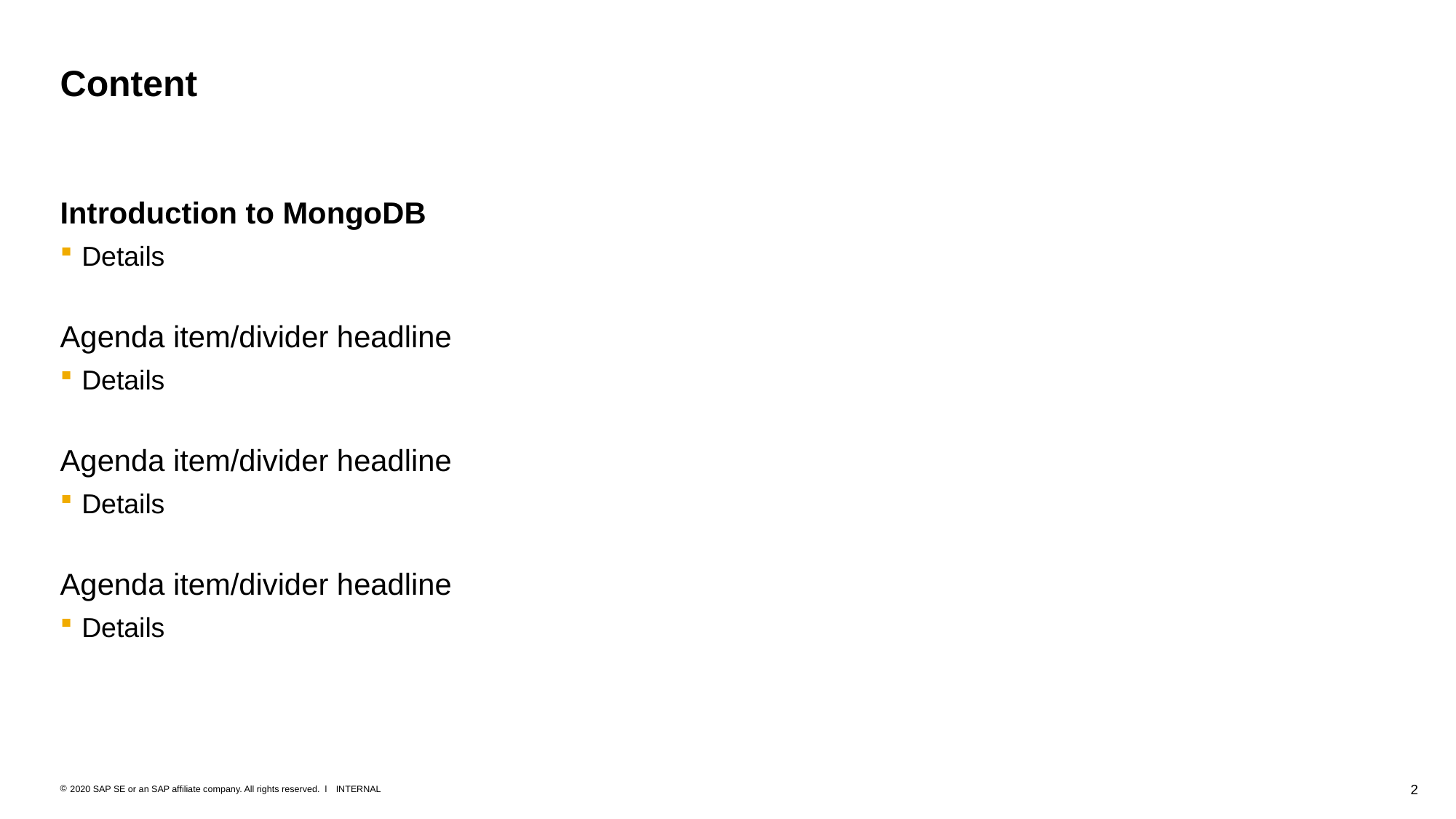

# Content
Introduction to MongoDB
Details
Agenda item/divider headline
Details
Agenda item/divider headline
Details
Agenda item/divider headline
Details